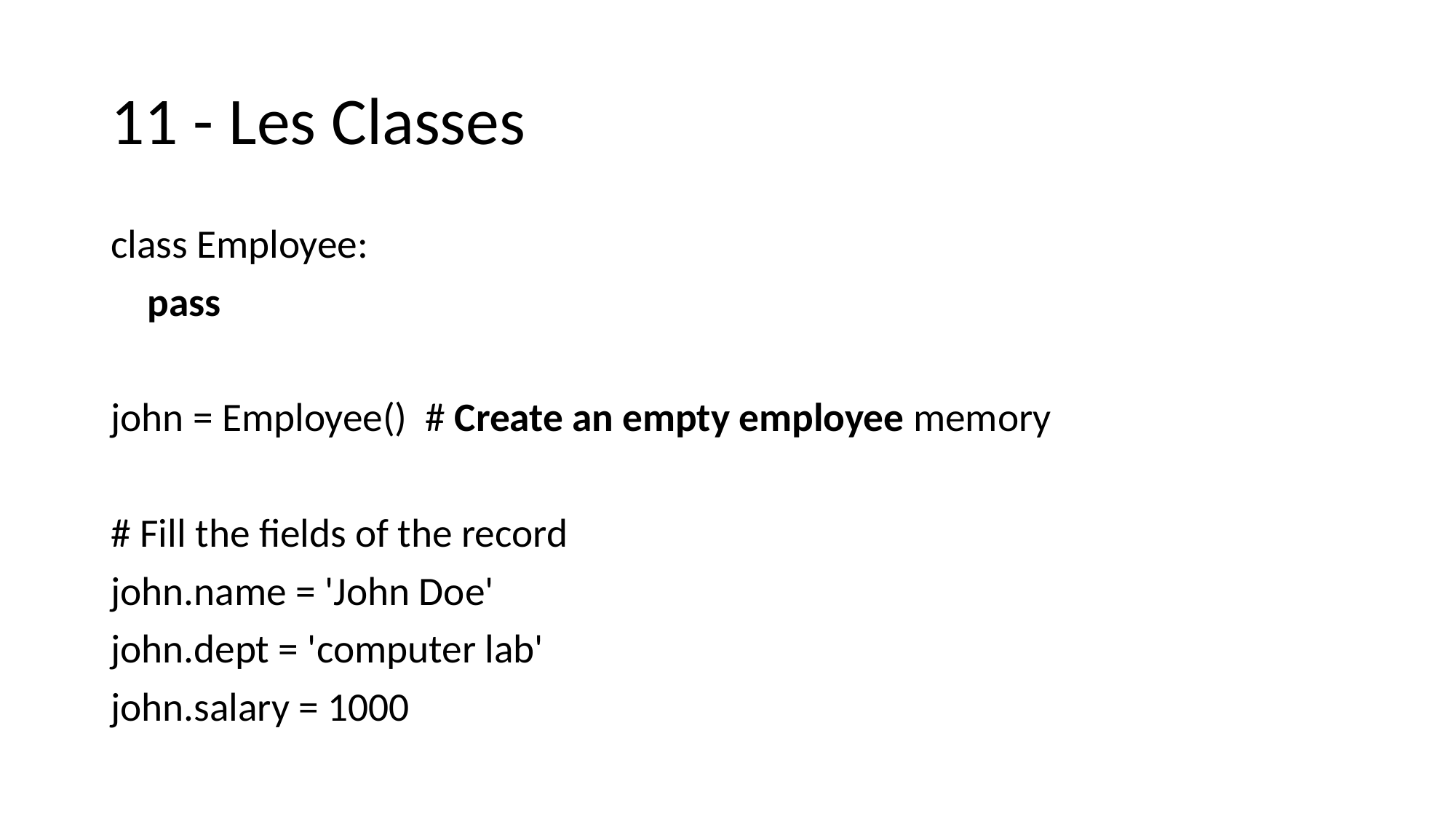

# 11 - Les Classes
class Employee:
    pass

john = Employee()  # Create an empty employee memory

# Fill the fields of the record
john.name = 'John Doe'
john.dept = 'computer lab'
john.salary = 1000